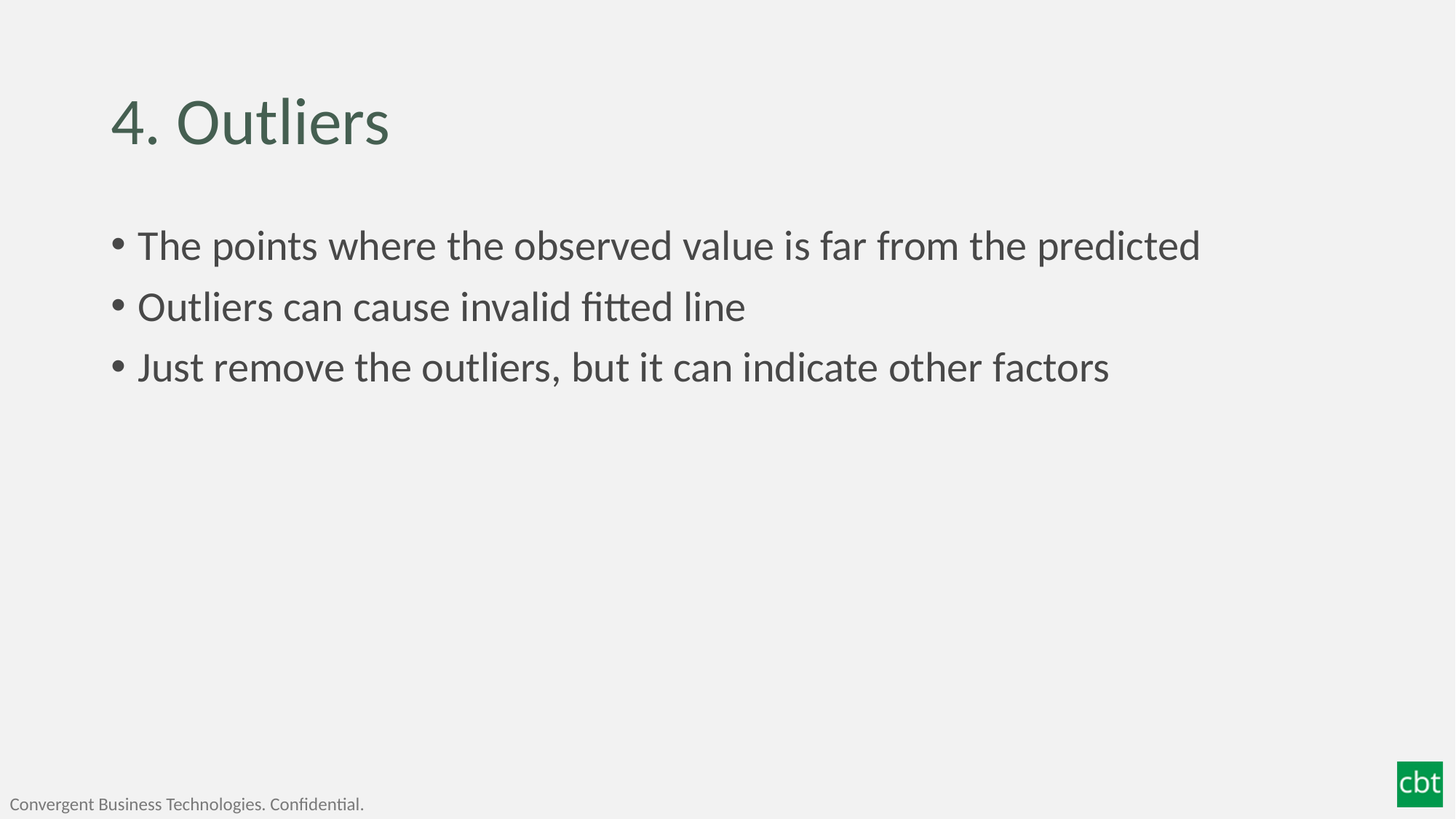

# 4. Outliers
The points where the observed value is far from the predicted
Outliers can cause invalid fitted line
Just remove the outliers, but it can indicate other factors